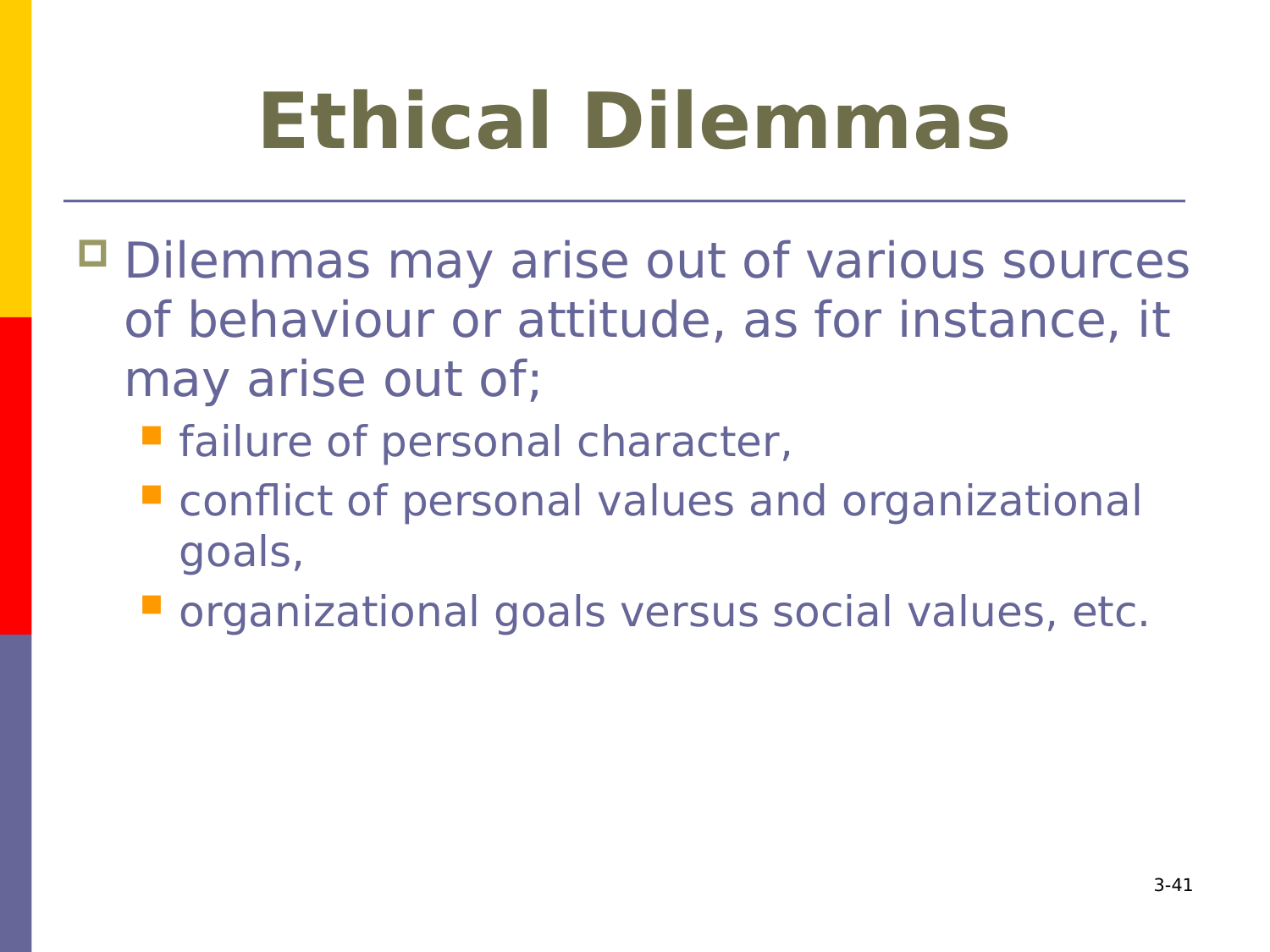

# Ethical Dilemmas
Dilemmas may arise out of various sources of behaviour or attitude, as for instance, it may arise out of;
failure of personal character,
conflict of personal values and organizational goals,
organizational goals versus social values, etc.
3-41